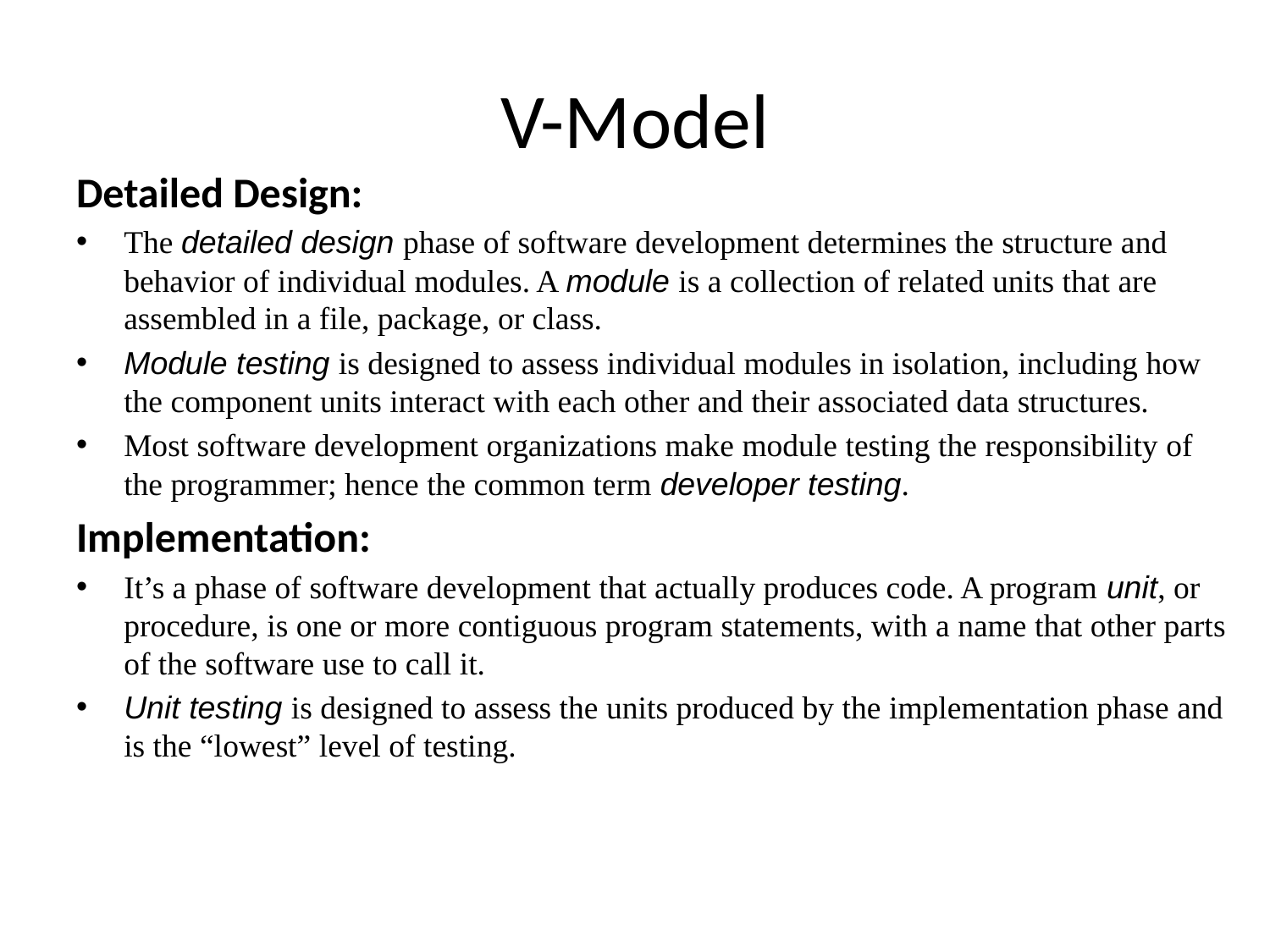

# V-Model
Detailed Design:
The detailed design phase of software development determines the structure and behavior of individual modules. A module is a collection of related units that are assembled in a file, package, or class.
Module testing is designed to assess individual modules in isolation, including how the component units interact with each other and their associated data structures.
Most software development organizations make module testing the responsibility of the programmer; hence the common term developer testing.
Implementation:
It’s a phase of software development that actually produces code. A program unit, or procedure, is one or more contiguous program statements, with a name that other parts of the software use to call it.
Unit testing is designed to assess the units produced by the implementation phase and is the “lowest” level of testing.